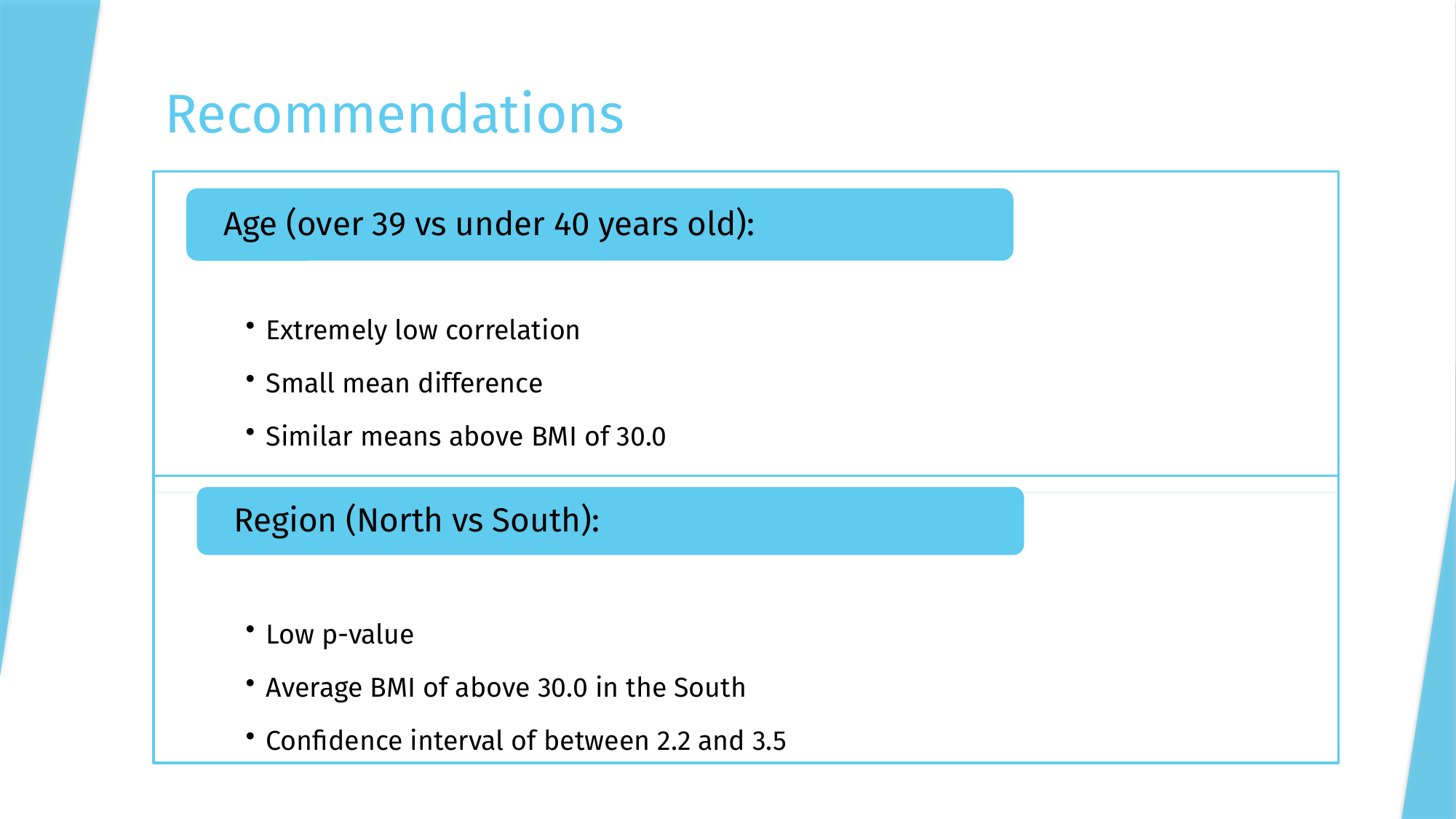

# Recommendations
Extremely low correlation
Small mean difference
Similar means above BMI of 30.0
Age (over 39 vs under 40 years old):
Low p-value
Average BMI of above 30.0 in the South
Confidence interval of between 2.2 and 3.5
Region (North vs South):